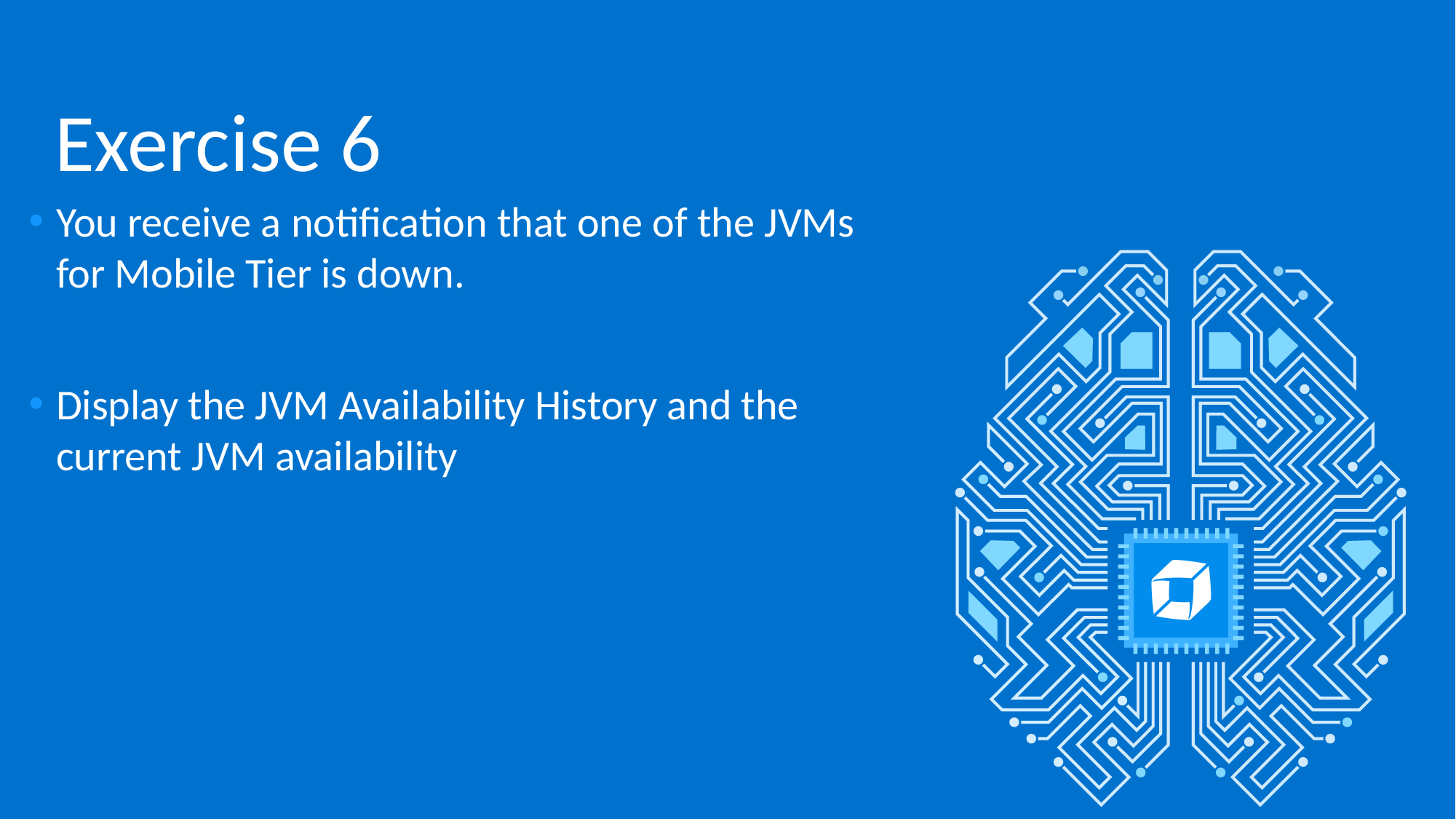

# Exercise 6
You receive a notification that one of the JVMs for Mobile Tier is down.

Display the JVM Availability History and the current JVM availability